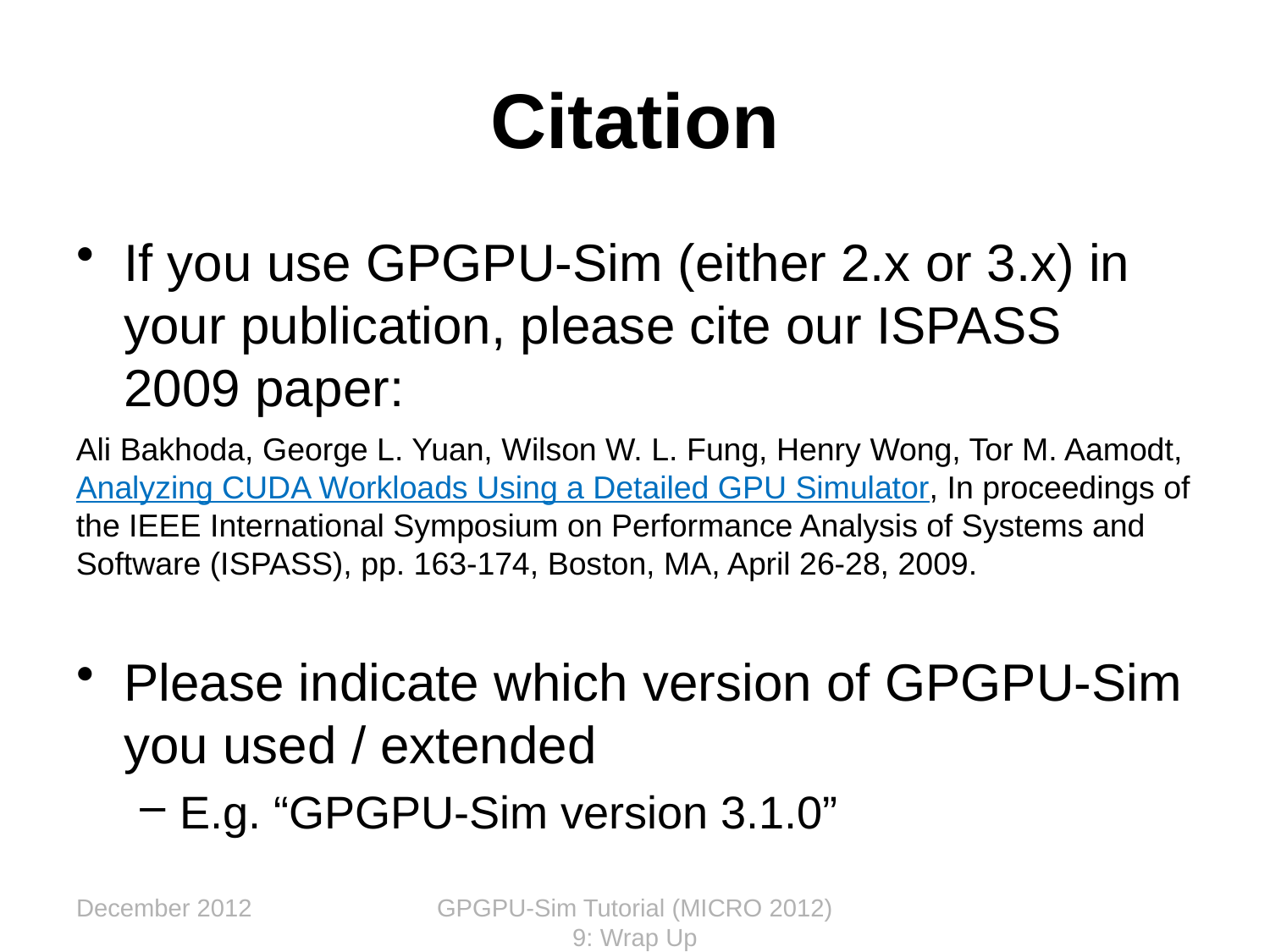

# Citation
If you use GPGPU-Sim (either 2.x or 3.x) in your publication, please cite our ISPASS 2009 paper:

Please indicate which version of GPGPU-Sim you used / extended
E.g. “GPGPU-Sim version 3.1.0”
Ali Bakhoda, George L. Yuan, Wilson W. L. Fung, Henry Wong, Tor M. Aamodt, Analyzing CUDA Workloads Using a Detailed GPU Simulator, In proceedings of the IEEE International Symposium on Performance Analysis of Systems and Software (ISPASS), pp. 163-174, Boston, MA, April 26-28, 2009.
December 2012
GPGPU-Sim Tutorial (MICRO 2012) 9: Wrap Up